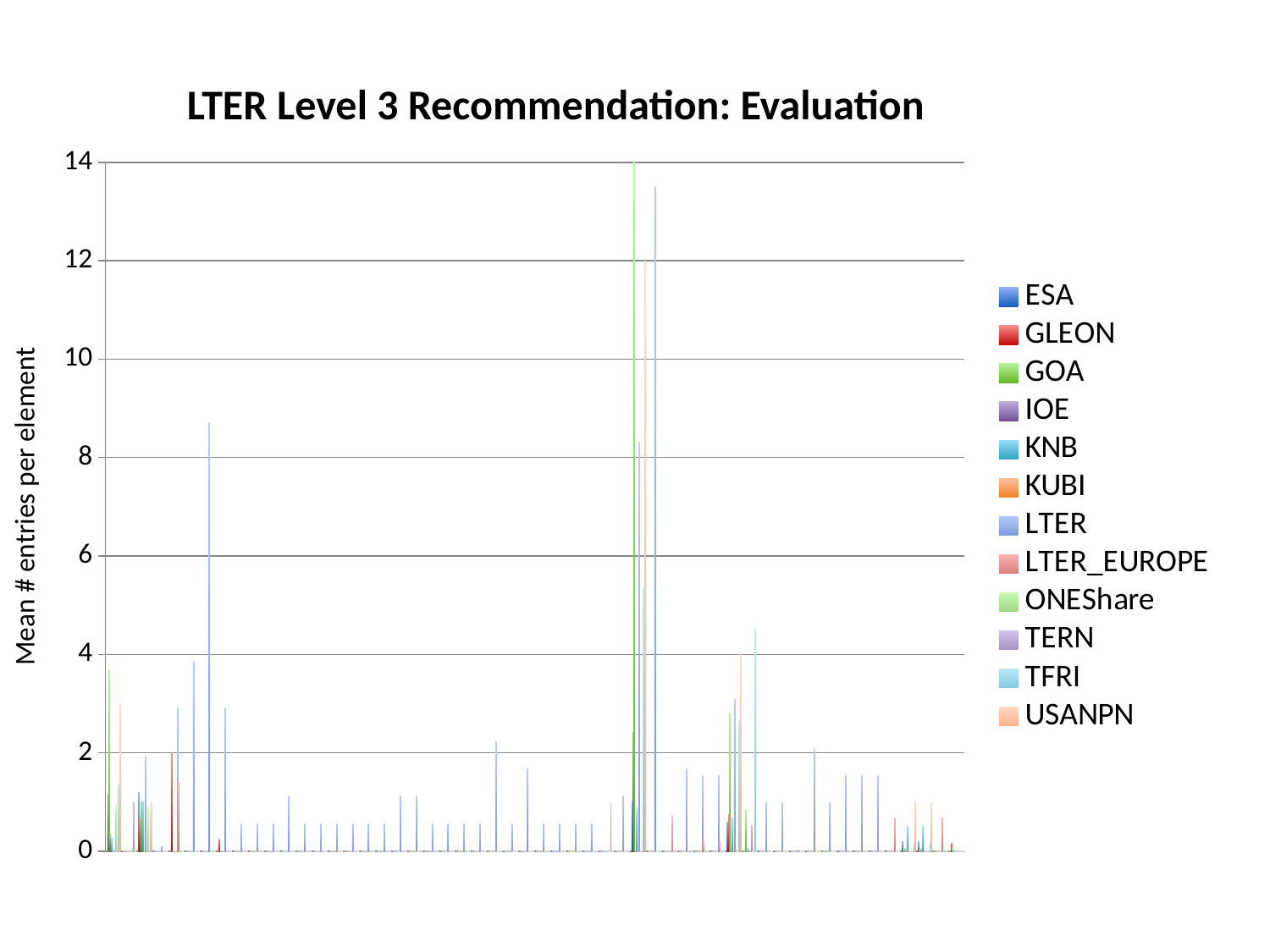

LTER Level 3 Recommendation: Evaluation

### Chart

| Category | ESA | GLEON | GOA | IOE | KNB | KUBI | LTER | LTER_EUROPE | ONEShare | TERN | TFRI | USANPN |
|---|---|---|---|---|---|---|---|---|---|---|---|---|
| /ns0:eml/dataset/dataTable/entityDescription | 0.0 | 1.166666666666667 | 3.693877551020408 | 0.333333333333333 | 0.258064516129032 | 0.0 | 0.0232558139534884 | 0.0 | 0.954128440366972 | 0.0 | 1.352941176470588 | 3.0 |
| /ns0:eml/dataset/intellectualRights | 0.0 | 0.0 | 0.0 | 0.0 | 0.0 | 0.0 | 0.0 | 0.0 | 0.055045871559633 | 1.0 | 0.0 | 0.0 |
| /ns0:eml/dataset/intellectualRights/para | 1.2 | 0.666666666666667 | 1.0 | 1.0 | 1.0 | 0.0 | 1.930232558139535 | 0.0 | 0.880733944954128 | 0.0 | 0.823529411764706 | 1.0 |
| /ns0:eml/dataset/intellectualRights/para/itemizedlist/listitem/para | 0.0 | 0.0 | 0.0 | 0.0 | 0.0 | 0.0 | 0.0930232558139535 | 0.0 | 0.0 | 0.0 | 0.0 | 0.0 |
| /ns0:eml/dataset/intellectualRights/section/para | 0.0 | 2.0 | 0.0 | 0.0 | 0.0 | 0.0 | 2.918604651162791 | 1.4 | 0.0 | 0.0 | 0.0 | 0.0 |
| /ns0:eml/dataset/intellectualRights/section/para/itemizedlist/listitem/itemizedlist/listitem/para | 0.0 | 0.0 | 0.0 | 0.0 | 0.0 | 0.0 | 3.860465116279069 | 0.0 | 0.0 | 0.0 | 0.0 | 0.0 |
| /ns0:eml/dataset/intellectualRights/section/para/itemizedlist/listitem/para | 0.0 | 0.0 | 0.0 | 0.0 | 0.0 | 0.0 | 8.709302325581396 | 0.0 | 0.0 | 0.0 | 0.0 | 0.0 |
| /ns0:eml/dataset/intellectualRights/section/title | 0.0 | 0.25 | 0.0 | 0.0 | 0.0 | 0.0 | 2.918604651162791 | 0.0 | 0.0 | 0.0 | 0.0 | 0.0 |
| /ns0:eml/dataset/methods/methodStep/dataSource/contact/address/administrativeArea | 0.0 | 0.0 | 0.0 | 0.0 | 0.0 | 0.0 | 0.558139534883721 | 0.0 | 0.0 | 0.0 | 0.0 | 0.0 |
| /ns0:eml/dataset/methods/methodStep/dataSource/contact/address/city | 0.0 | 0.0 | 0.0 | 0.0 | 0.0 | 0.0 | 0.558139534883721 | 0.0 | 0.0 | 0.0 | 0.0 | 0.0 |
| /ns0:eml/dataset/methods/methodStep/dataSource/contact/address/country | 0.0 | 0.0 | 0.0 | 0.0 | 0.0 | 0.0 | 0.558139534883721 | 0.0 | 0.0 | 0.0 | 0.0 | 0.0 |
| /ns0:eml/dataset/methods/methodStep/dataSource/contact/address/deliveryPoint | 0.0 | 0.0 | 0.0 | 0.0 | 0.0 | 0.0 | 1.116279069767442 | 0.0 | 0.0 | 0.0 | 0.0 | 0.0 |
| /ns0:eml/dataset/methods/methodStep/dataSource/contact/address/postalCode | 0.0 | 0.0 | 0.0 | 0.0 | 0.0 | 0.0 | 0.558139534883721 | 0.0 | 0.0 | 0.0 | 0.0 | 0.0 |
| /ns0:eml/dataset/methods/methodStep/dataSource/contact/electronicMailAddress | 0.0 | 0.0 | 0.0 | 0.0 | 0.0 | 0.0 | 0.558139534883721 | 0.0 | 0.0 | 0.0 | 0.0 | 0.0 |
| /ns0:eml/dataset/methods/methodStep/dataSource/contact/individualName/givenName | 0.0 | 0.0 | 0.0 | 0.0 | 0.0 | 0.0 | 0.558139534883721 | 0.0 | 0.0 | 0.0 | 0.0 | 0.0 |
| /ns0:eml/dataset/methods/methodStep/dataSource/contact/individualName/surName | 0.0 | 0.0 | 0.0 | 0.0 | 0.0 | 0.0 | 0.558139534883721 | 0.0 | 0.0 | 0.0 | 0.0 | 0.0 |
| /ns0:eml/dataset/methods/methodStep/dataSource/contact/onlineUrl | 0.0 | 0.0 | 0.0 | 0.0 | 0.0 | 0.0 | 0.558139534883721 | 0.0 | 0.0 | 0.0 | 0.0 | 0.0 |
| /ns0:eml/dataset/methods/methodStep/dataSource/contact/organizationName | 0.0 | 0.0 | 0.0 | 0.0 | 0.0 | 0.0 | 0.558139534883721 | 0.0 | 0.0 | 0.0 | 0.0 | 0.0 |
| /ns0:eml/dataset/methods/methodStep/dataSource/contact/phone | 0.0 | 0.0 | 0.0 | 0.0 | 0.0 | 0.0 | 1.116279069767442 | 0.0 | 0.0 | 0.0 | 0.0 | 0.0 |
| /ns0:eml/dataset/methods/methodStep/dataSource/contact/phone/@phonetype | 0.0 | 0.0 | 0.0 | 0.0 | 0.0 | 0.0 | 1.116279069767442 | 0.0 | 0.0 | 0.0 | 0.0 | 0.0 |
| /ns0:eml/dataset/methods/methodStep/dataSource/contact/positionName | 0.0 | 0.0 | 0.0 | 0.0 | 0.0 | 0.0 | 0.558139534883721 | 0.0 | 0.0 | 0.0 | 0.0 | 0.0 |
| /ns0:eml/dataset/methods/methodStep/dataSource/creator/address/administrativeArea | 0.0 | 0.0 | 0.0 | 0.0 | 0.0 | 0.0 | 0.558139534883721 | 0.0 | 0.0 | 0.0 | 0.0 | 0.0 |
| /ns0:eml/dataset/methods/methodStep/dataSource/creator/address/city | 0.0 | 0.0 | 0.0 | 0.0 | 0.0 | 0.0 | 0.558139534883721 | 0.0 | 0.0 | 0.0 | 0.0 | 0.0 |
| /ns0:eml/dataset/methods/methodStep/dataSource/creator/address/country | 0.0 | 0.0 | 0.0 | 0.0 | 0.0 | 0.0 | 0.558139534883721 | 0.0 | 0.0 | 0.0 | 0.0 | 0.0 |
| /ns0:eml/dataset/methods/methodStep/dataSource/creator/address/deliveryPoint | 0.0 | 0.0 | 0.0 | 0.0 | 0.0 | 0.0 | 2.232558139534883 | 0.0 | 0.0 | 0.0 | 0.0 | 0.0 |
| /ns0:eml/dataset/methods/methodStep/dataSource/creator/address/postalCode | 0.0 | 0.0 | 0.0 | 0.0 | 0.0 | 0.0 | 0.558139534883721 | 0.0 | 0.0 | 0.0 | 0.0 | 0.0 |
| /ns0:eml/dataset/methods/methodStep/dataSource/creator/organizationName | 0.0 | 0.0 | 0.0 | 0.0 | 0.0 | 0.0 | 1.674418604651163 | 0.0 | 0.0 | 0.0 | 0.0 | 0.0 |
| /ns0:eml/dataset/methods/methodStep/dataSource/distribution/online/onlineDescription | 0.0 | 0.0 | 0.0 | 0.0 | 0.0 | 0.0 | 0.558139534883721 | 0.0 | 0.0 | 0.0 | 0.0 | 0.0 |
| /ns0:eml/dataset/methods/methodStep/dataSource/distribution/online/url | 0.0 | 0.0 | 0.0 | 0.0 | 0.0 | 0.0 | 0.558139534883721 | 0.0 | 0.0 | 0.0 | 0.0 | 0.0 |
| /ns0:eml/dataset/methods/methodStep/dataSource/distribution/online/url/@function | 0.0 | 0.0 | 0.0 | 0.0 | 0.0 | 0.0 | 0.558139534883721 | 0.0 | 0.0 | 0.0 | 0.0 | 0.0 |
| /ns0:eml/dataset/methods/methodStep/dataSource/title | 0.0 | 0.0 | 0.0 | 0.0 | 0.0 | 0.0 | 0.558139534883721 | 0.0 | 0.0 | 0.0 | 0.0 | 0.0 |
| /ns0:eml/dataset/methods/methodStep/description | 0.0 | 0.0 | 0.0 | 0.0 | 0.0 | 0.0 | 0.0 | 0.0 | 0.0 | 1.0 | 0.0 | 0.0 |
| /ns0:eml/dataset/methods/methodStep/description/para | 0.0 | 0.0 | 0.0 | 0.0 | 0.0 | 0.0 | 1.127906976744186 | 0.0 | 0.0 | 0.0 | 0.0 | 0.0 |
| /ns0:eml/dataset/methods/methodStep/description/section/para | 1.0 | 2.416666666666666 | 15.36734693877551 | 0.0 | 0.870967741935484 | 0.0 | 8.313953488372093 | 0.0 | 0.0 | 0.0 | 5.352941176470587 | 12.0 |
| /ns0:eml/dataset/methods/methodStep/description/section/para/itemizedlist/listitem/para | 0.0 | 0.0 | 0.0 | 0.0 | 0.0 | 0.0 | 13.51162790697674 | 0.0 | 0.0 | 0.0 | 0.0 | 0.0 |
| /ns0:eml/dataset/methods/methodStep/description/section/para/literalLayout | 0.0 | 0.0 | 0.0 | 0.0 | 0.0 | 0.0 | 0.0 | 0.727272727272727 | 0.0 | 0.0 | 0.0 | 0.0 |
| /ns0:eml/dataset/methods/methodStep/description/section/para/orderedlist/listitem/para | 0.0 | 0.0 | 0.0 | 0.0 | 0.0 | 0.0 | 1.674418604651163 | 0.0 | 0.0 | 0.0 | 0.0 | 0.0 |
| /ns0:eml/dataset/methods/methodStep/description/section/para/ulink | 0.0 | 0.0 | 0.0 | 0.0 | 0.0 | 0.0 | 1.534883720930233 | 0.2 | 0.0 | 0.0 | 0.0 | 0.0 |
| /ns0:eml/dataset/methods/methodStep/description/section/para/ulink/@url | 0.0 | 0.0 | 0.0 | 0.0 | 0.0 | 0.0 | 1.534883720930233 | 0.2 | 0.0 | 0.0 | 0.0 | 0.0 |
| /ns0:eml/dataset/methods/methodStep/description/section/title | 0.6 | 0.75 | 2.816326530612244 | 0.0 | 0.67741935483871 | 0.0 | 3.093023255813953 | 0.0363636363636364 | 0.0 | 0.0 | 2.647058823529412 | 4.0 |
| /ns0:eml/dataset/methods/methodStep/instrumentation | 0.0 | 0.0 | 0.846938775510204 | 0.0 | 0.064516129032258 | 0.0 | 0.0 | 0.521212121212121 | 0.0 | 0.0 | 4.529411764705881 | 0.0 |
| /ns0:eml/dataset/methods/methodStep/protocol/@scope | 0.0 | 0.0 | 0.0 | 0.0 | 0.0 | 0.0 | 0.988372093023256 | 0.0 | 0.0 | 0.0 | 0.0 | 0.0 |
| /ns0:eml/dataset/methods/methodStep/protocol/creator/@scope | 0.0 | 0.0 | 0.0 | 0.0 | 0.0 | 0.0 | 0.988372093023256 | 0.0 | 0.0 | 0.0 | 0.0 | 0.0 |
| /ns0:eml/dataset/methods/methodStep/protocol/creator/individualName/surName | 0.0 | 0.0 | 0.0 | 0.0 | 0.0 | 0.0 | 0.0232558139534884 | 0.0 | 0.0 | 0.0 | 0.0 | 0.0 |
| /ns0:eml/dataset/methods/methodStep/protocol/creator/organizationName | 0.0 | 0.0 | 0.0 | 0.0 | 0.0 | 0.0 | 2.08139534883721 | 0.0 | 0.0 | 0.0 | 0.0 | 0.0 |
| /ns0:eml/dataset/methods/methodStep/protocol/distribution/@scope | 0.0 | 0.0 | 0.0 | 0.0 | 0.0 | 0.0 | 0.988372093023256 | 0.0 | 0.0 | 0.0 | 0.0 | 0.0 |
| /ns0:eml/dataset/methods/methodStep/protocol/distribution/online/url | 0.0 | 0.0 | 0.0 | 0.0 | 0.0 | 0.0 | 1.546511627906977 | 0.0 | 0.0 | 0.0 | 0.0 | 0.0 |
| /ns0:eml/dataset/methods/methodStep/protocol/distribution/online/url/@function | 0.0 | 0.0 | 0.0 | 0.0 | 0.0 | 0.0 | 1.546511627906977 | 0.0 | 0.0 | 0.0 | 0.0 | 0.0 |
| /ns0:eml/dataset/methods/methodStep/protocol/title | 0.0 | 0.0 | 0.0 | 0.0 | 0.0 | 0.0 | 1.546511627906977 | 0.0 | 0.0 | 0.0 | 0.0 | 0.0 |
| /ns0:eml/dataset/methods/sampling/samplingDescription | 0.0 | 0.0 | 0.0 | 0.0 | 0.0 | 0.0 | 0.0 | 0.672727272727273 | 0.0 | 0.0 | 0.0 | 0.0 |
| /ns0:eml/dataset/methods/sampling/samplingDescription/para | 0.2 | 0.0 | 0.0510204081632653 | 0.0 | 0.516129032258064 | 0.0 | 0.0 | 0.0 | 0.0 | 0.0 | 0.176470588235294 | 1.0 |
| /ns0:eml/dataset/methods/sampling/studyExtent/description/para | 0.2 | 0.0 | 0.0510204081632653 | 0.0 | 0.516129032258064 | 0.0 | 0.0 | 0.0 | 0.0 | 0.0 | 0.176470588235294 | 1.0 |
| /ns0:eml/dataset/methods/sampling/studyExtent/description/section/para | 0.0 | 0.0 | 0.0 | 0.0 | 0.0 | 0.0 | 0.0 | 0.672727272727273 | 0.0 | 0.0 | 0.0 | 0.0 |
| /ns0:eml/dataset/project/@scope | 0.0 | 0.166666666666667 | 0.0714285714285714 | 0.0 | 0.0 | 0.0 | 0.0 | 0.0 | 0.0 | 0.0 | 0.0 | 0.0 |
Mean # entries per element